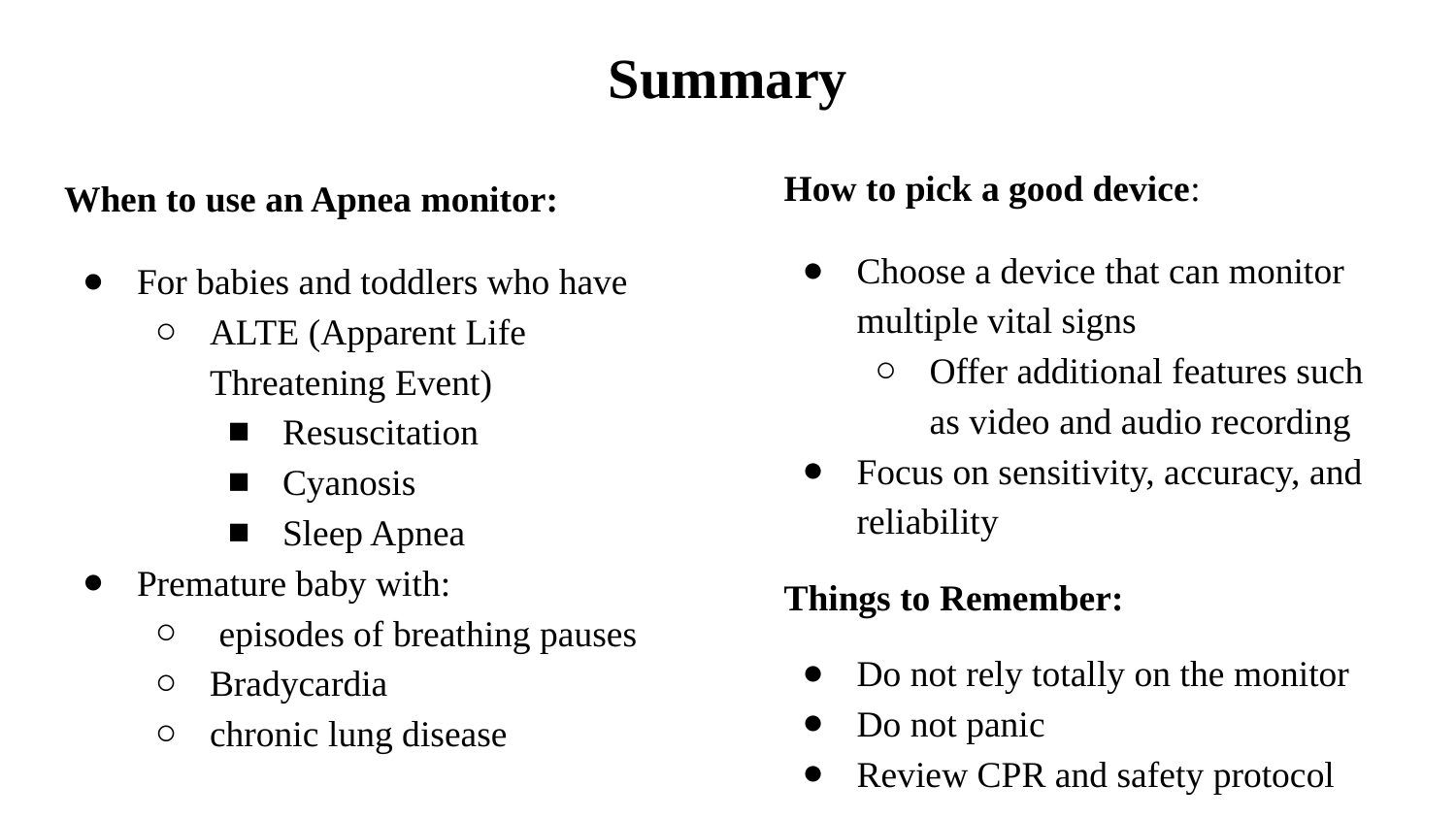

# Summary
How to pick a good device:
Choose a device that can monitor multiple vital signs
Offer additional features such as video and audio recording
Focus on sensitivity, accuracy, and reliability
Things to Remember:
Do not rely totally on the monitor
Do not panic
Review CPR and safety protocol
When to use an Apnea monitor:
For babies and toddlers who have
ALTE (Apparent Life Threatening Event)
Resuscitation
Cyanosis
Sleep Apnea
Premature baby with:
 episodes of breathing pauses
Bradycardia
chronic lung disease